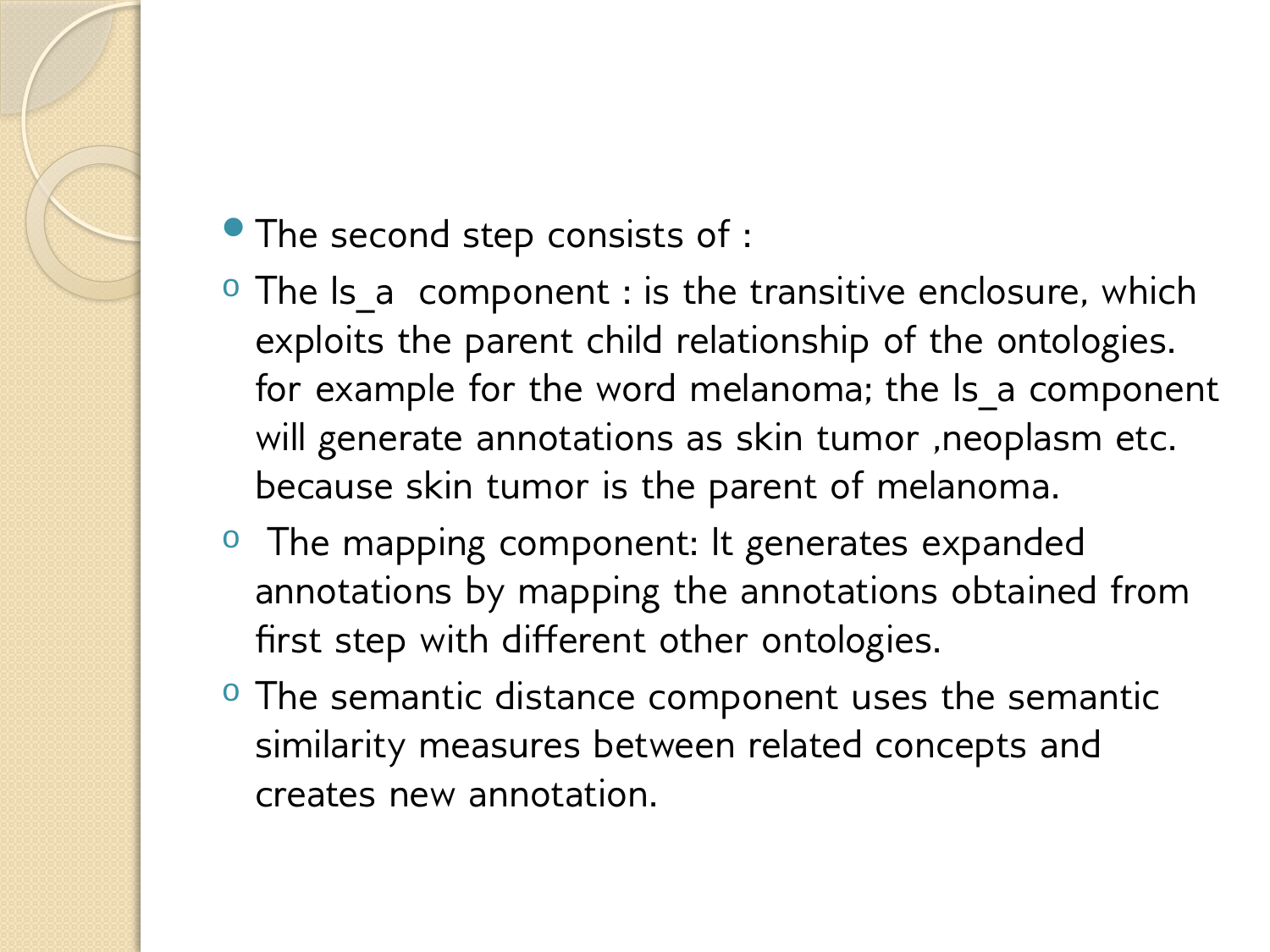

#
The second step consists of :
The Is_a  component : is the transitive enclosure, which exploits the parent child relationship of the ontologies. for example for the word melanoma; the Is_a component will generate annotations as skin tumor ,neoplasm etc. because skin tumor is the parent of melanoma.
 The mapping component: It generates expanded annotations by mapping the annotations obtained from first step with different other ontologies.
The semantic distance component uses the semantic similarity measures between related concepts and creates new annotation.